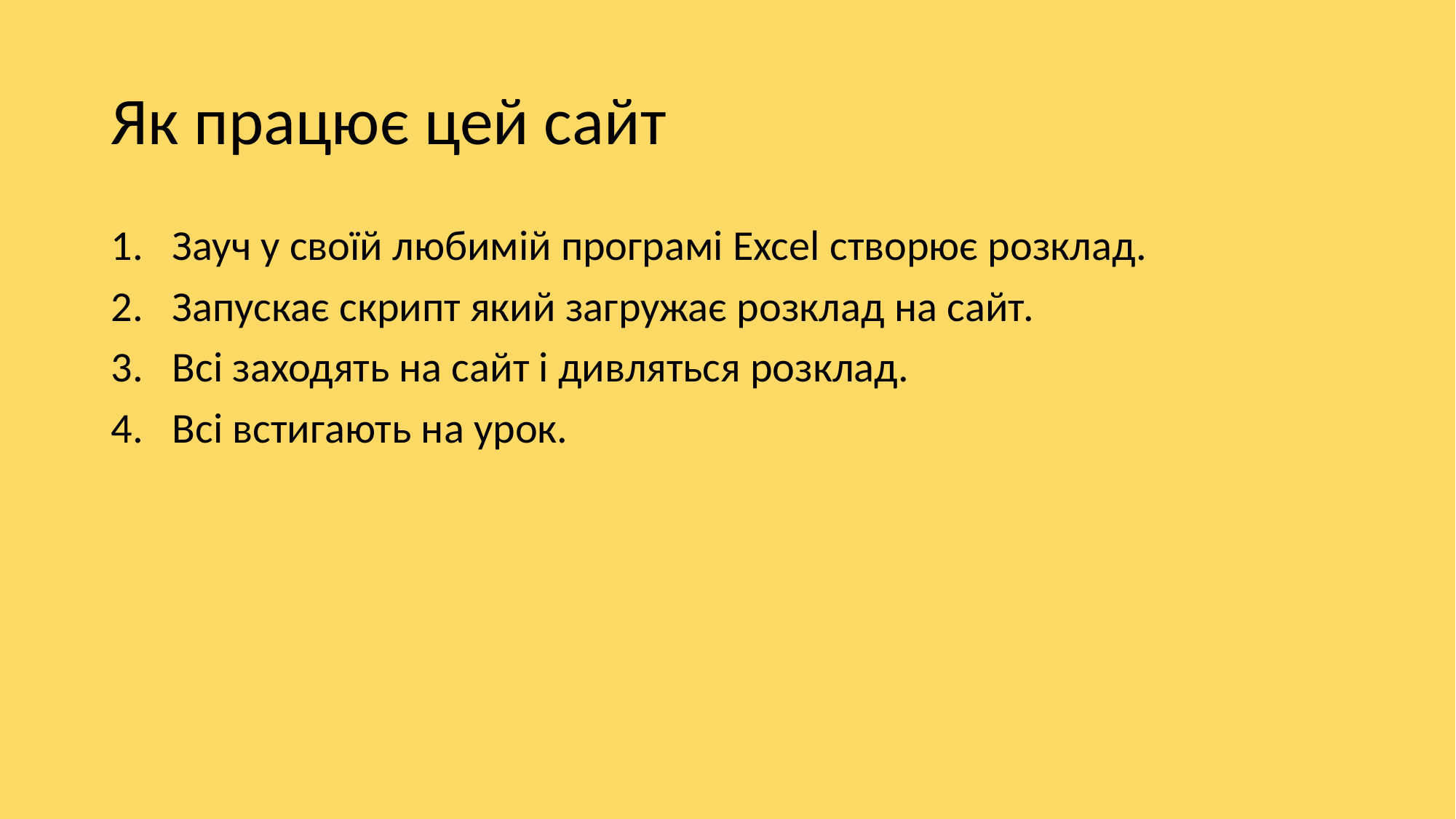

# Як працює цей сайт
Зауч у своїй любимій програмі Excel створює розклад.
Запускає скрипт який загружає розклад на сайт.
Всі заходять на сайт і дивляться розклад.
Всі встигають на урок.